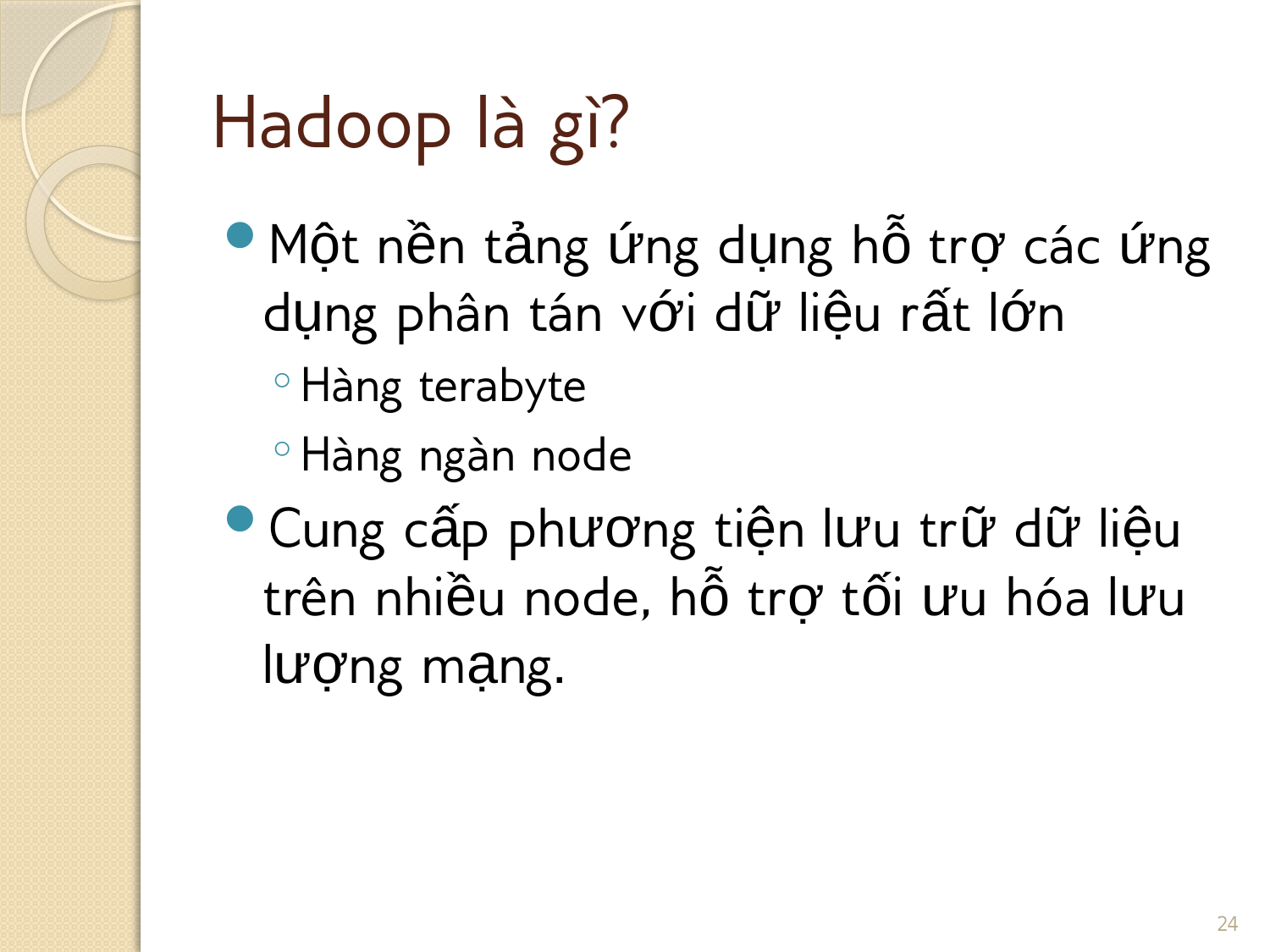

# Hadoop là gì?
Một nền tảng ứng dụng hỗ trợ các ứng dụng phân tán với dữ liệu rất lớn
Hàng terabyte
Hàng ngàn node
Cung cấp phương tiện lưu trữ dữ liệu trên nhiều node, hỗ trợ tối ưu hóa lưu lượng mạng.

24